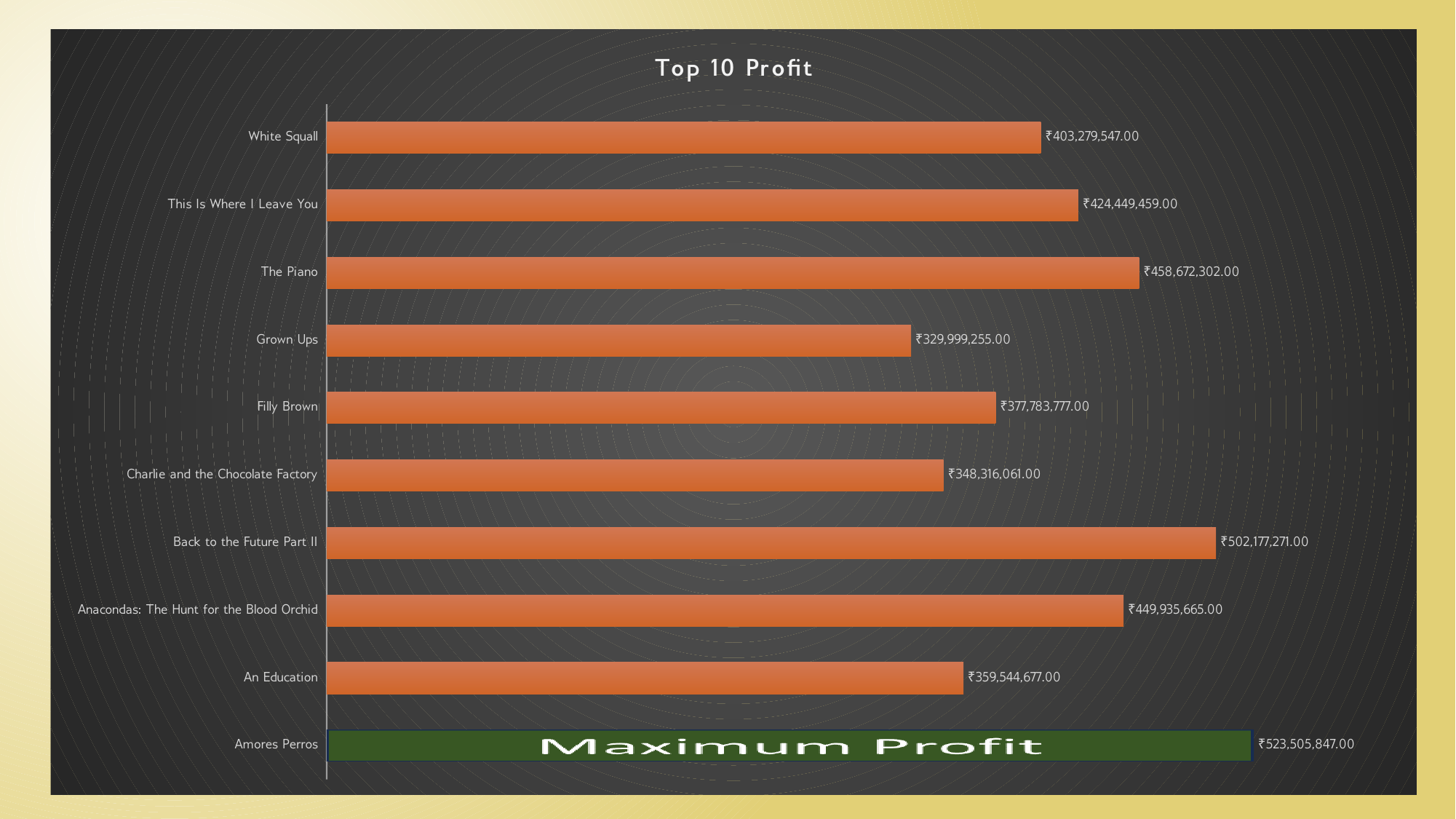

### Chart:

| Category | Top 10 Profit |
|---|---|
| Amores Perros  | 523505847.0 |
| An Education  | 359544677.0 |
| Anacondas: The Hunt for the Blood Orchid  | 449935665.0 |
| Back to the Future Part II  | 502177271.0 |
| Charlie and the Chocolate Factory  | 348316061.0 |
| Filly Brown  | 377783777.0 |
| Grown Ups  | 329999255.0 |
| The Piano  | 458672302.0 |
| This Is Where I Leave You  | 424449459.0 |
| White Squall  | 403279547.0 |